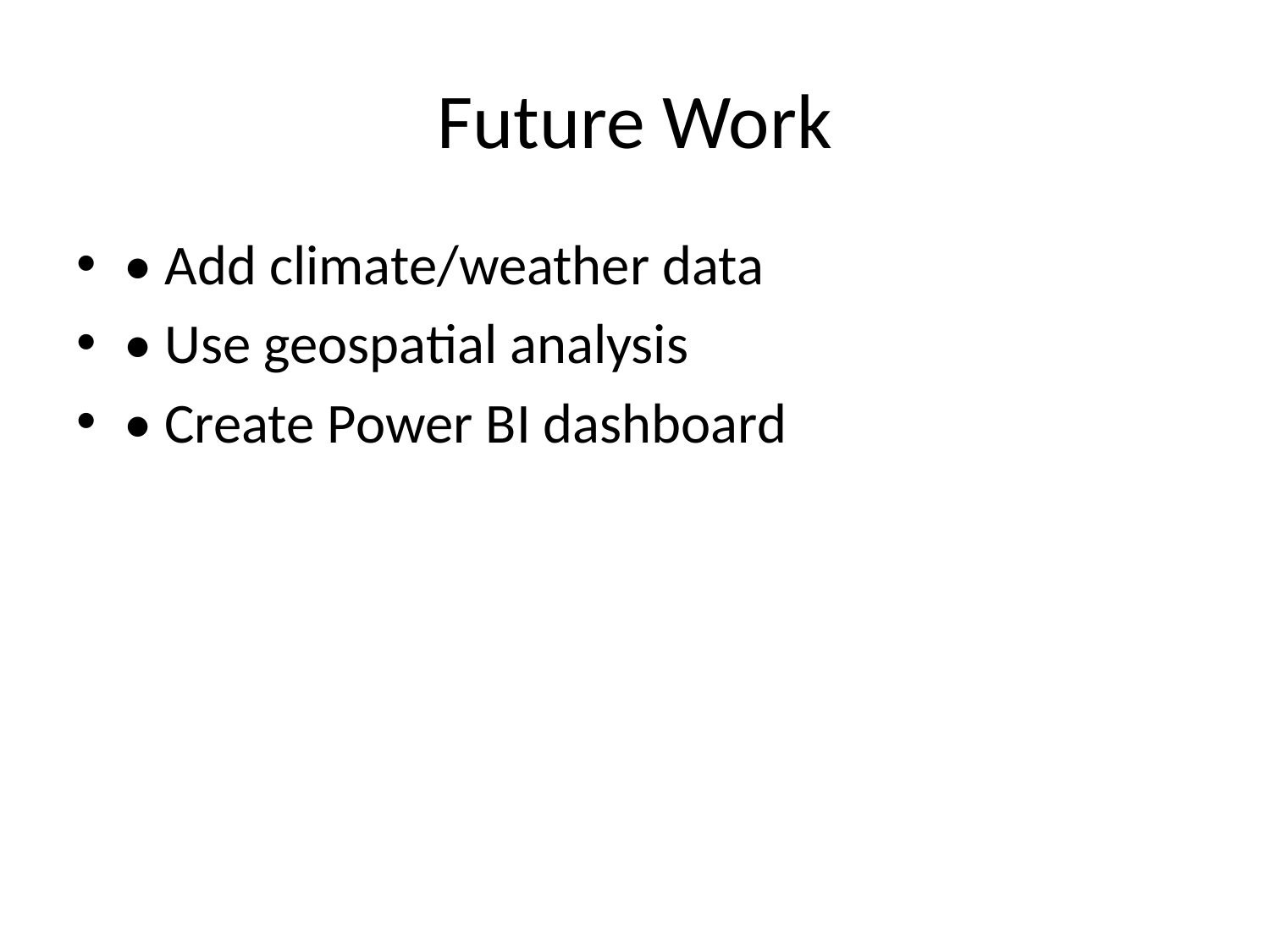

# Future Work
• Add climate/weather data
• Use geospatial analysis
• Create Power BI dashboard